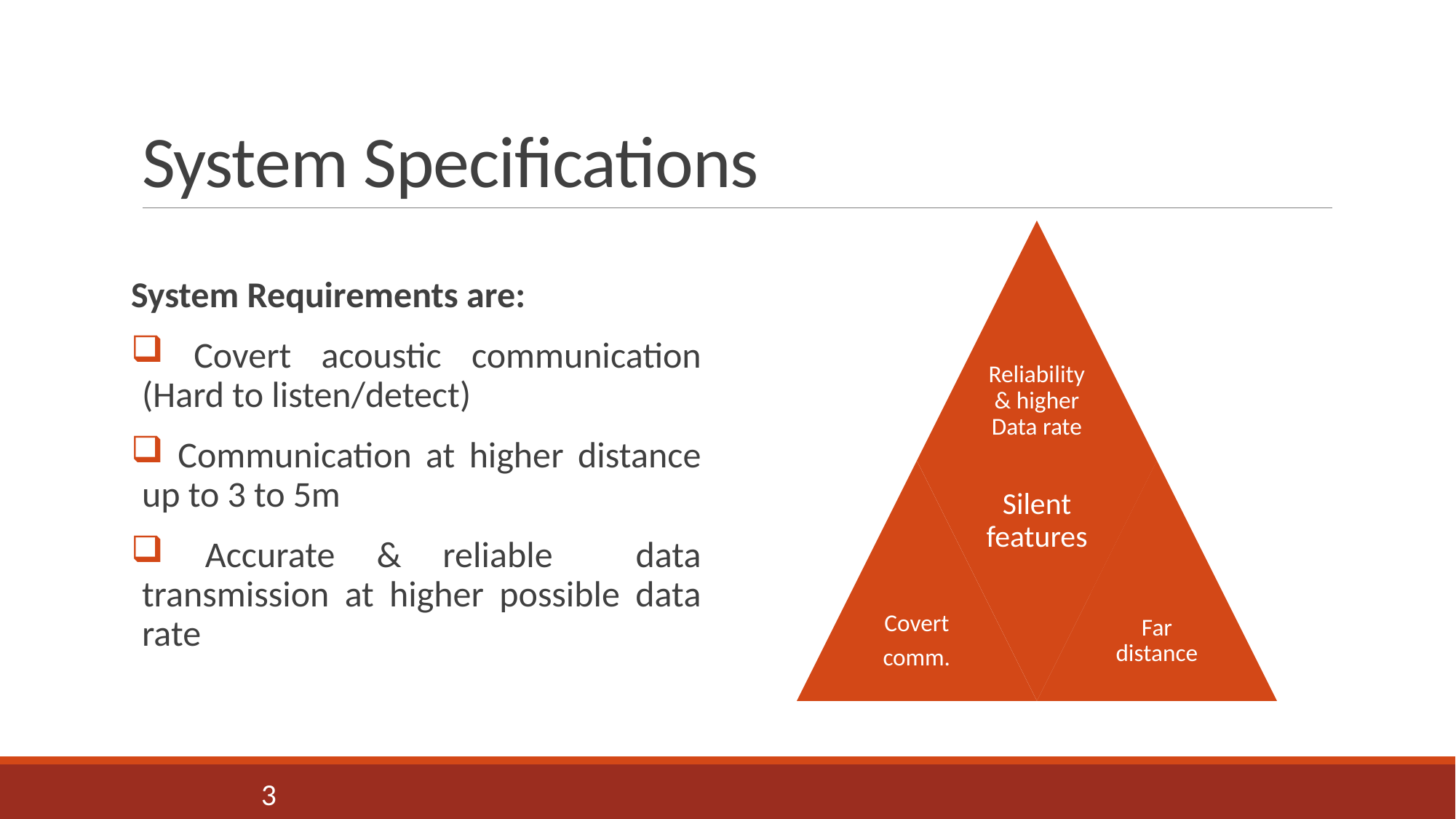

# System Specifications
Reliability & higher Data rate
Covert
comm.
Silent features
Far distance
System Requirements are:
 Covert acoustic communication (Hard to listen/detect)
 Communication at higher distance up to 3 to 5m
 Accurate & reliable  data transmission at higher possible data rate
3